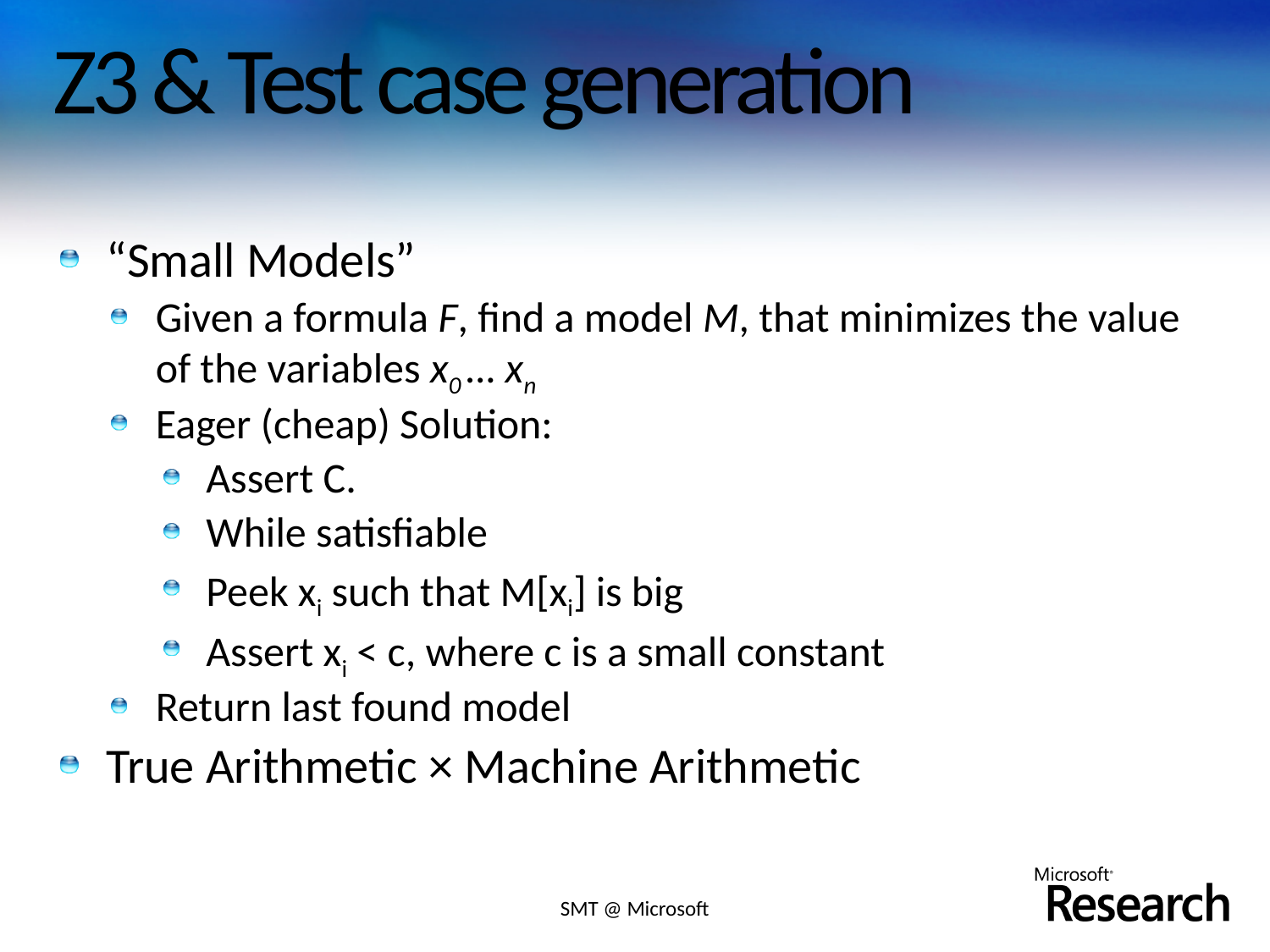

# Z3 & Test case generation
“Small Models”
Given a formula F, find a model M, that minimizes the value of the variables x0 … xn
Eager (cheap) Solution:
Assert C.
While satisfiable
Peek xi such that M[xi] is big
Assert xi < c, where c is a small constant
Return last found model
True Arithmetic × Machine Arithmetic
SMT @ Microsoft